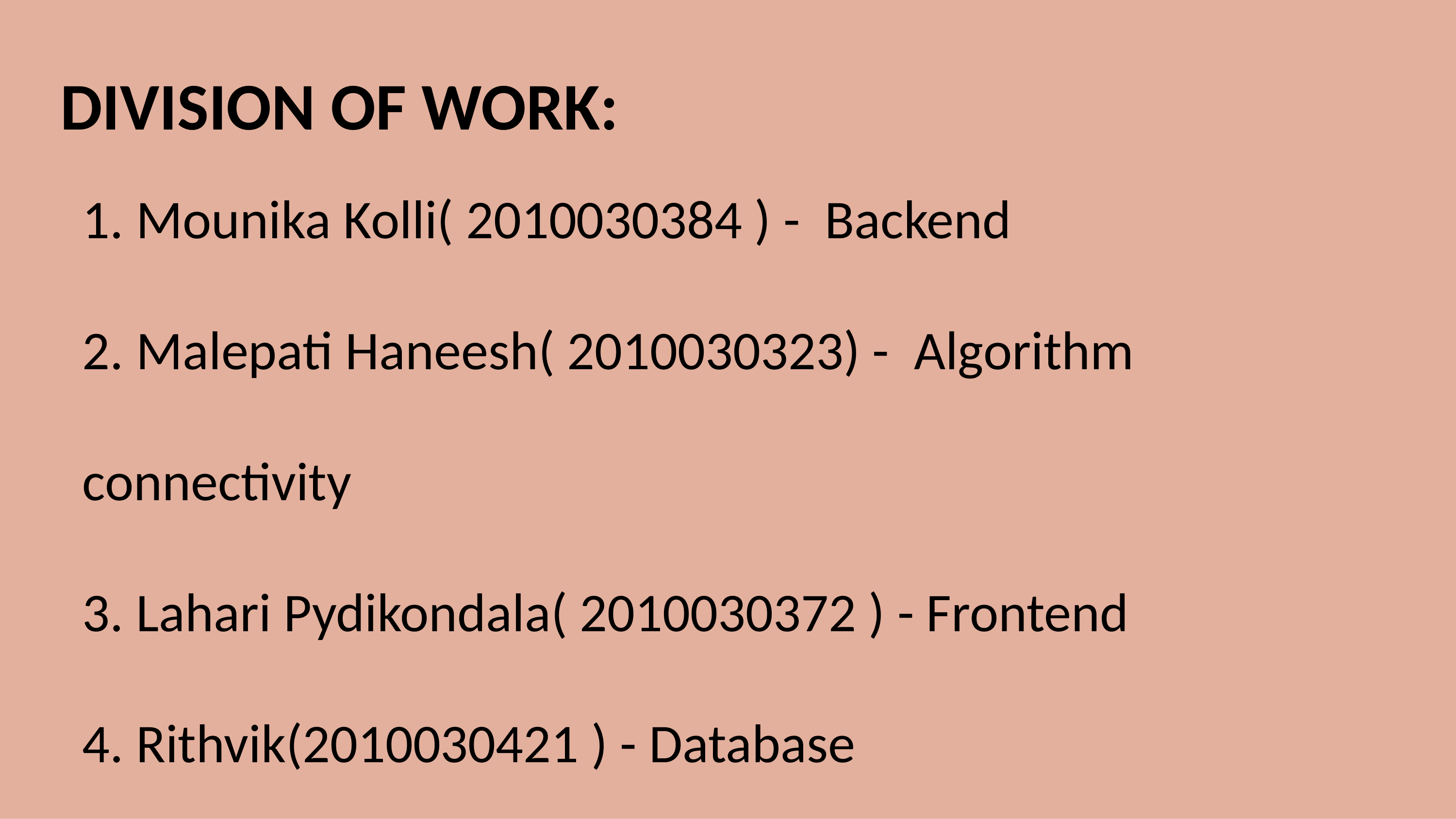

DIVISION OF WORK:
1. Mounika Kolli( 2010030384 ) -  Backend

2. Malepati Haneesh( 2010030323) -  Algorithm                                                                                                                                                           connectivity

3. Lahari Pydikondala( 2010030372 ) - Frontend

4. Rithvik(2010030421 ) - Database